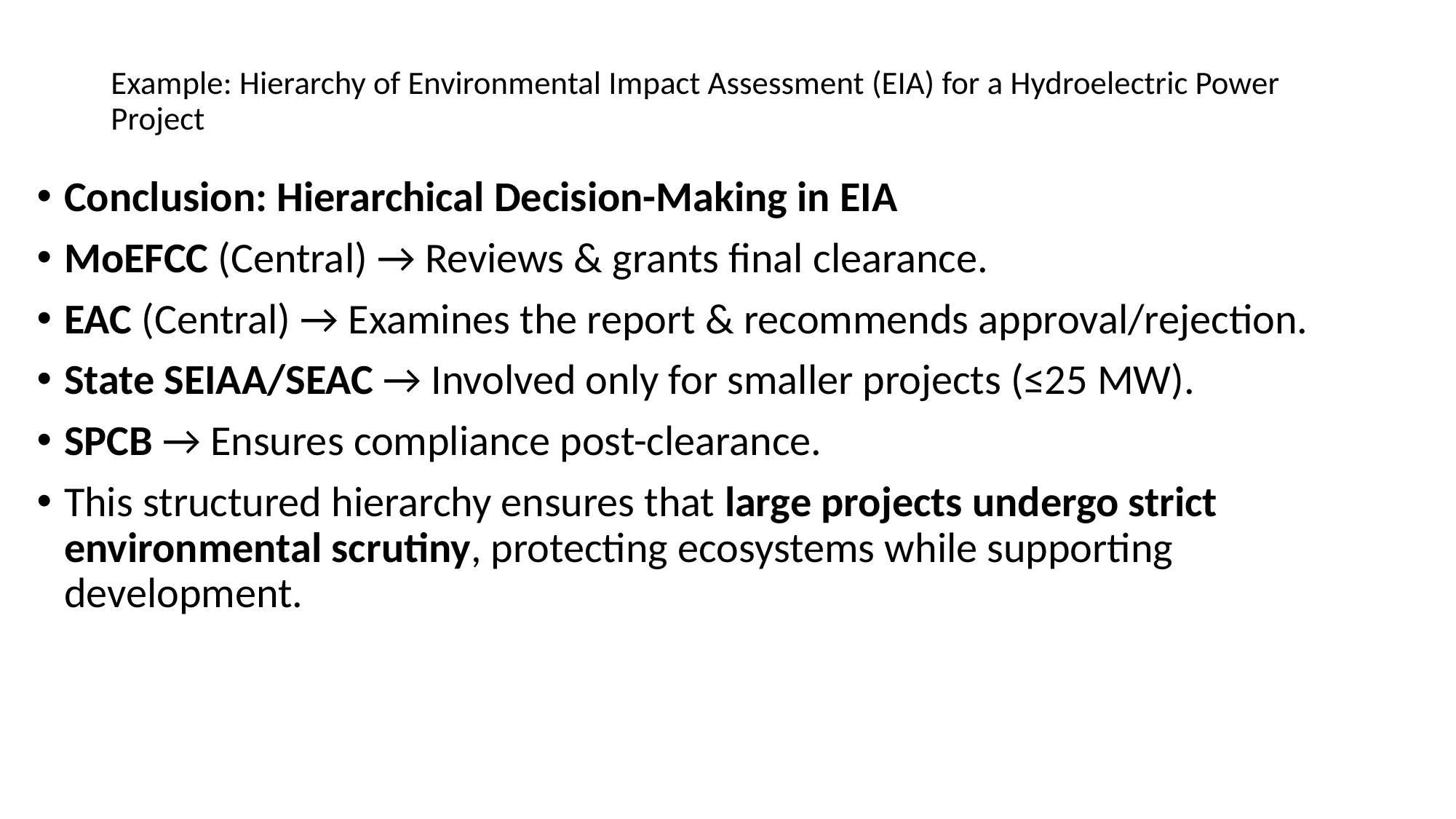

# Example: Hierarchy of Environmental Impact Assessment (EIA) for a Hydroelectric Power Project
Conclusion: Hierarchical Decision-Making in EIA
MoEFCC (Central) → Reviews & grants final clearance.
EAC (Central) → Examines the report & recommends approval/rejection.
State SEIAA/SEAC → Involved only for smaller projects (≤25 MW).
SPCB → Ensures compliance post-clearance.
This structured hierarchy ensures that large projects undergo strict environmental scrutiny, protecting ecosystems while supporting development.